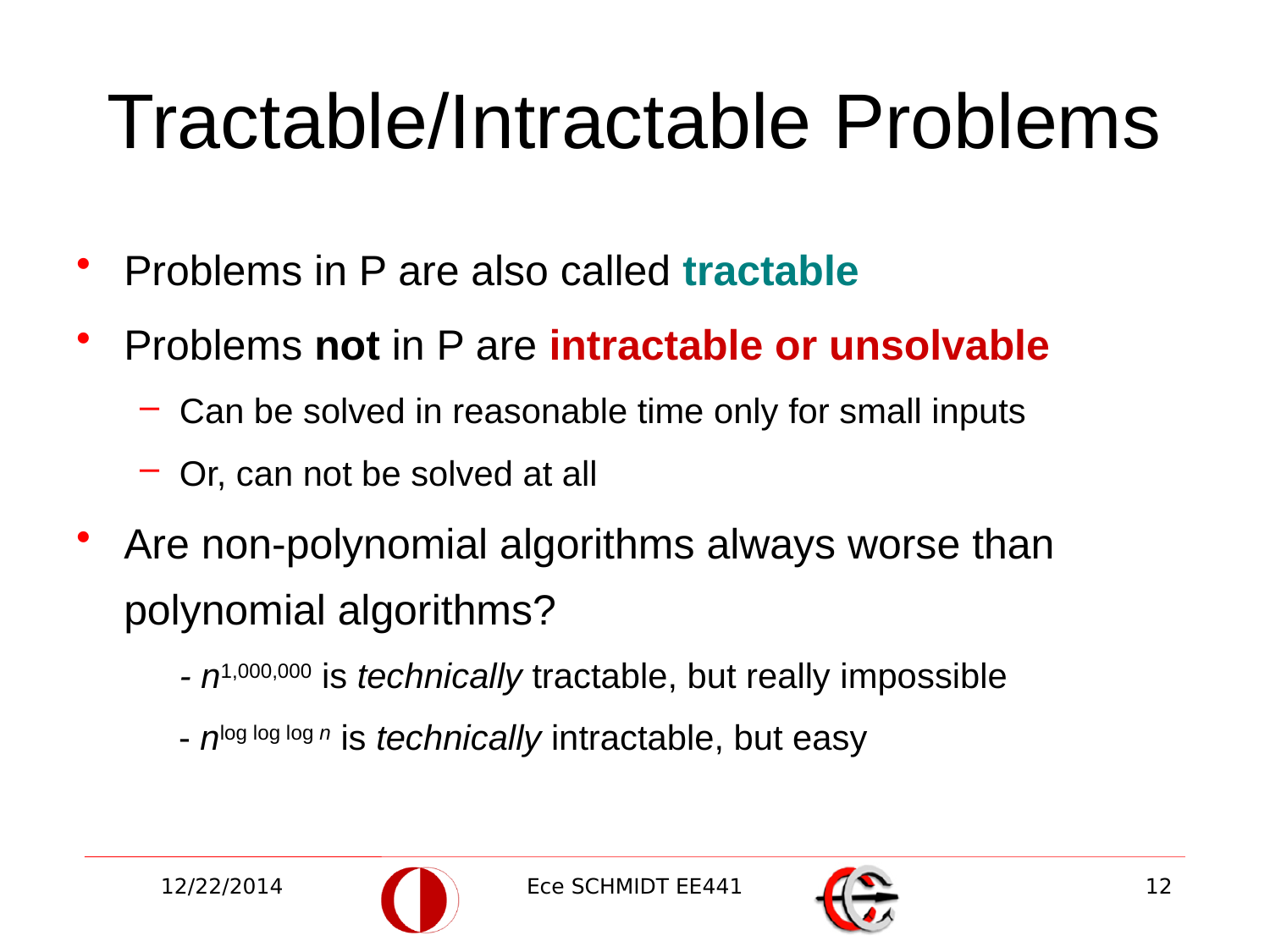

# Tractable/Intractable Problems
Problems in P are also called tractable
Problems not in P are intractable or unsolvable
Can be solved in reasonable time only for small inputs
Or, can not be solved at all
Are non-polynomial algorithms always worse than polynomial algorithms?
	- n1,000,000 is technically tractable, but really impossible
    - nlog log log n is technically intractable, but easy

12/22/2014
Ece SCHMIDT EE441
12